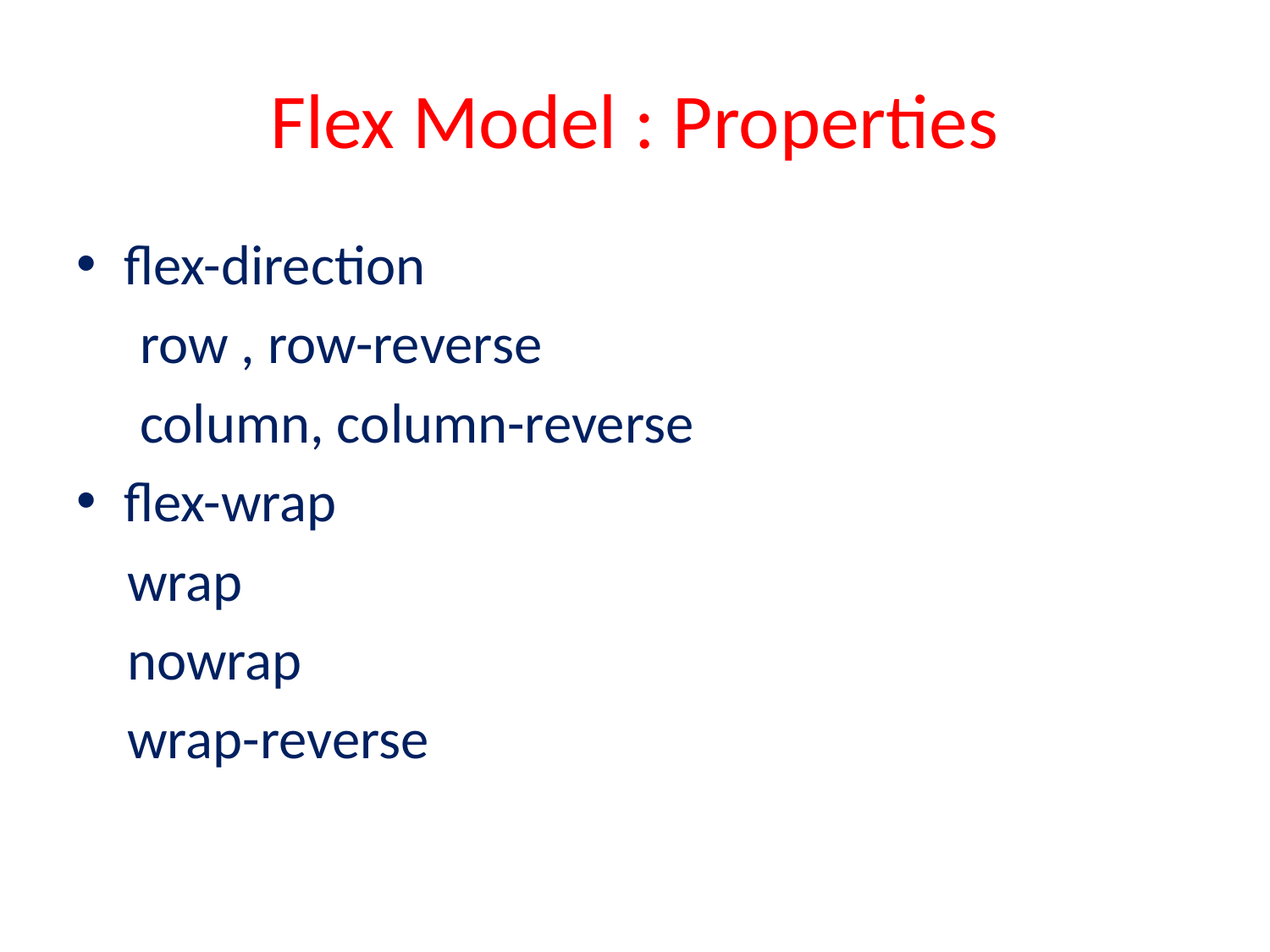

# Flex Model : Properties
flex-direction
     row , row-reverse
     column, column-reverse
flex-wrap
    wrap
    nowrap
    wrap-reverse